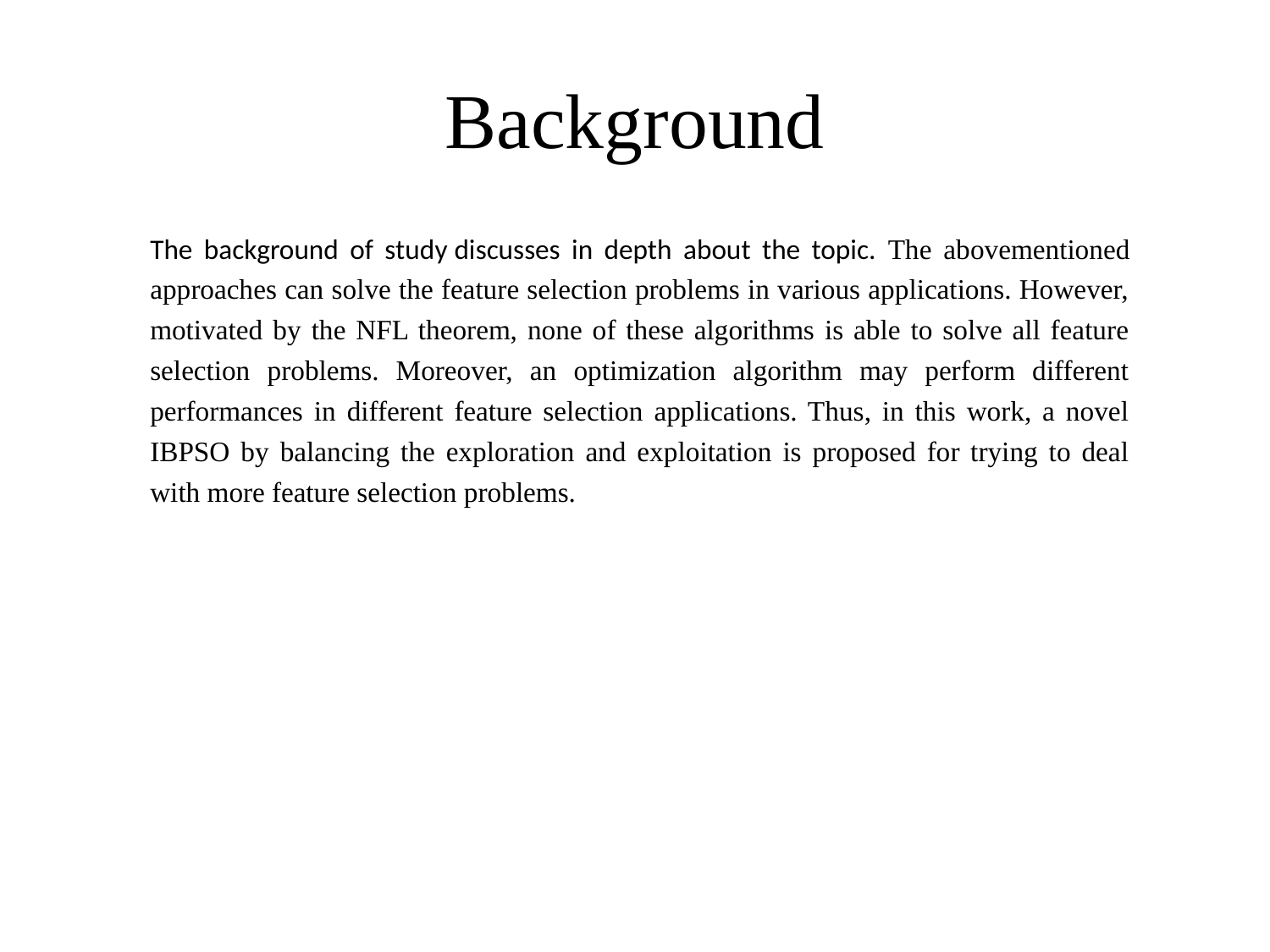

# Background
The background of study discusses in depth about the topic. The abovementioned approaches can solve the feature selection problems in various applications. However, motivated by the NFL theorem, none of these algorithms is able to solve all feature selection problems. Moreover, an optimization algorithm may perform different performances in different feature selection applications. Thus, in this work, a novel IBPSO by balancing the exploration and exploitation is proposed for trying to deal with more feature selection problems.